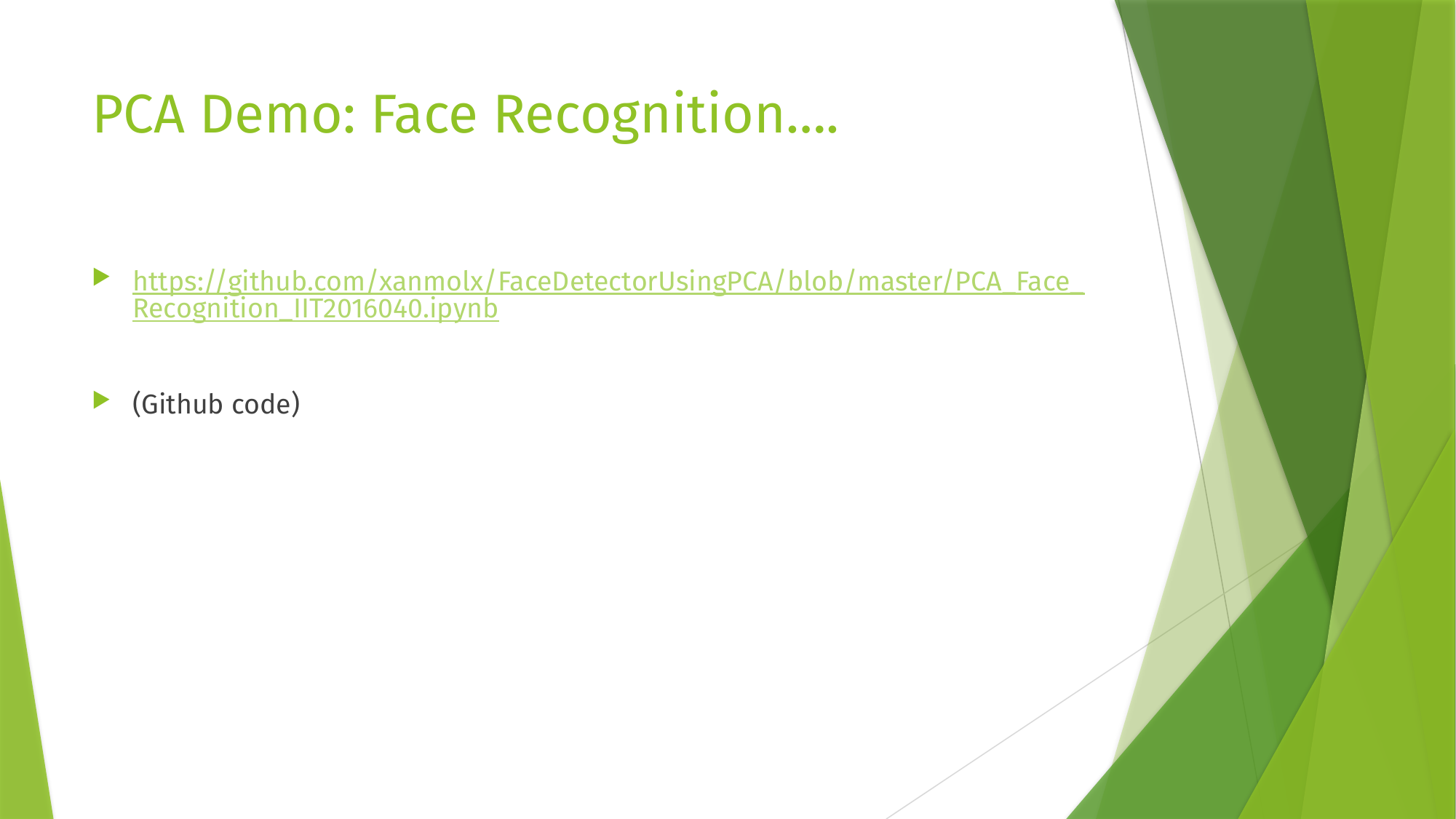

# PCA Demo: Face Recognition….
https://github.com/xanmolx/FaceDetectorUsingPCA/blob/master/PCA_Face_Recognition_IIT2016040.ipynb

(Github code)